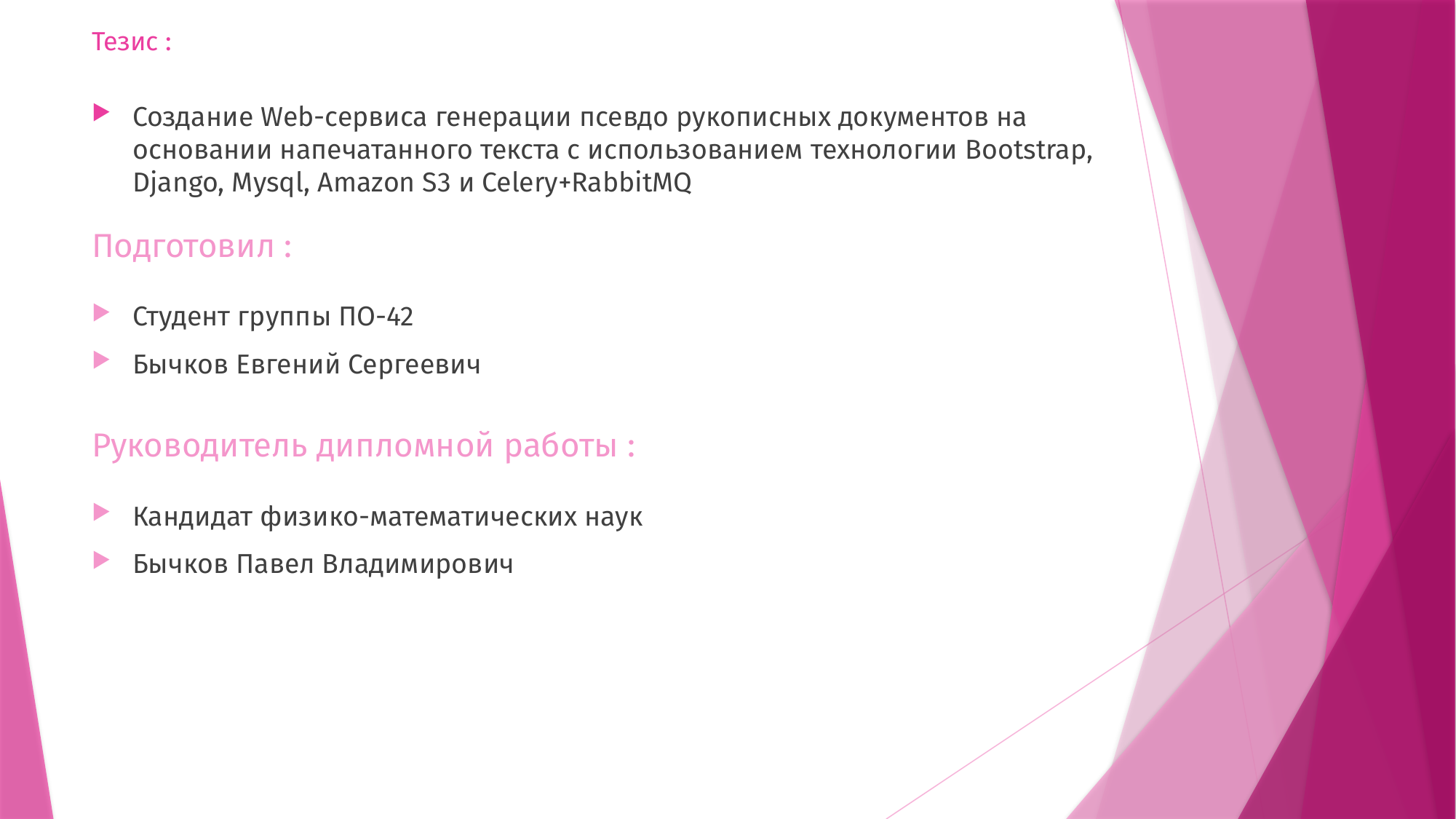

# Тезис :
Создание Web-сервиса генерации псевдо рукописных документов на основании напечатанного текста с использованием технологии Bootstrap, Django, Mysql, Amazon S3 и Celery+RabbitMQ
Подготовил :
Студент группы ПО-42
Бычков Евгений Сергеевич
Руководитель дипломной работы :
Кандидат физико-математических наук
Бычков Павел Владимирович